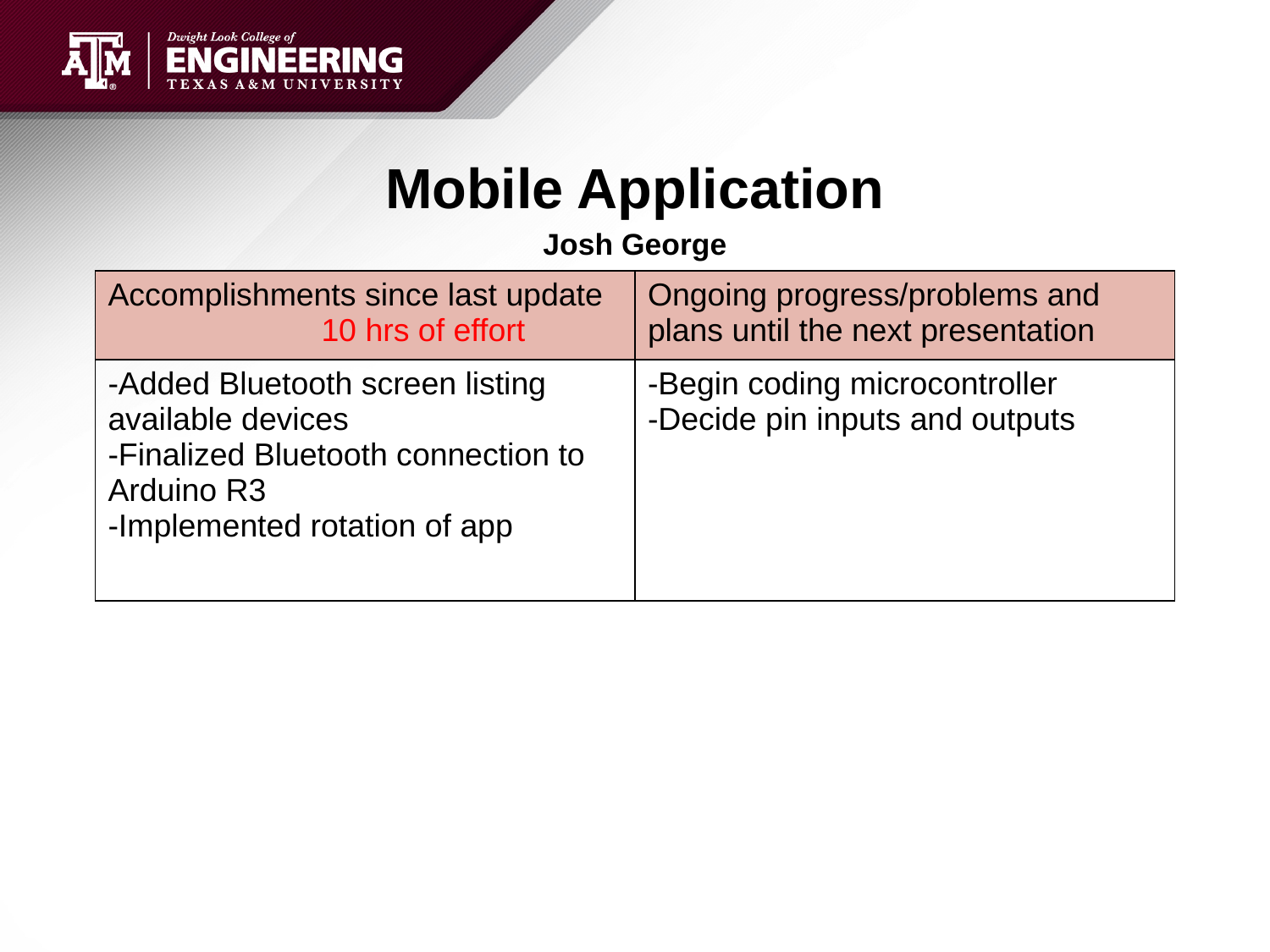

# Mobile Application
Josh George
| Accomplishments since last update                          10 hrs of effort | Ongoing progress/problems and plans until the next presentation |
| --- | --- |
| -Added Bluetooth screen listing available devices -Finalized Bluetooth connection to Arduino R3 -Implemented rotation of app | -Begin coding microcontroller -Decide pin inputs and outputs |